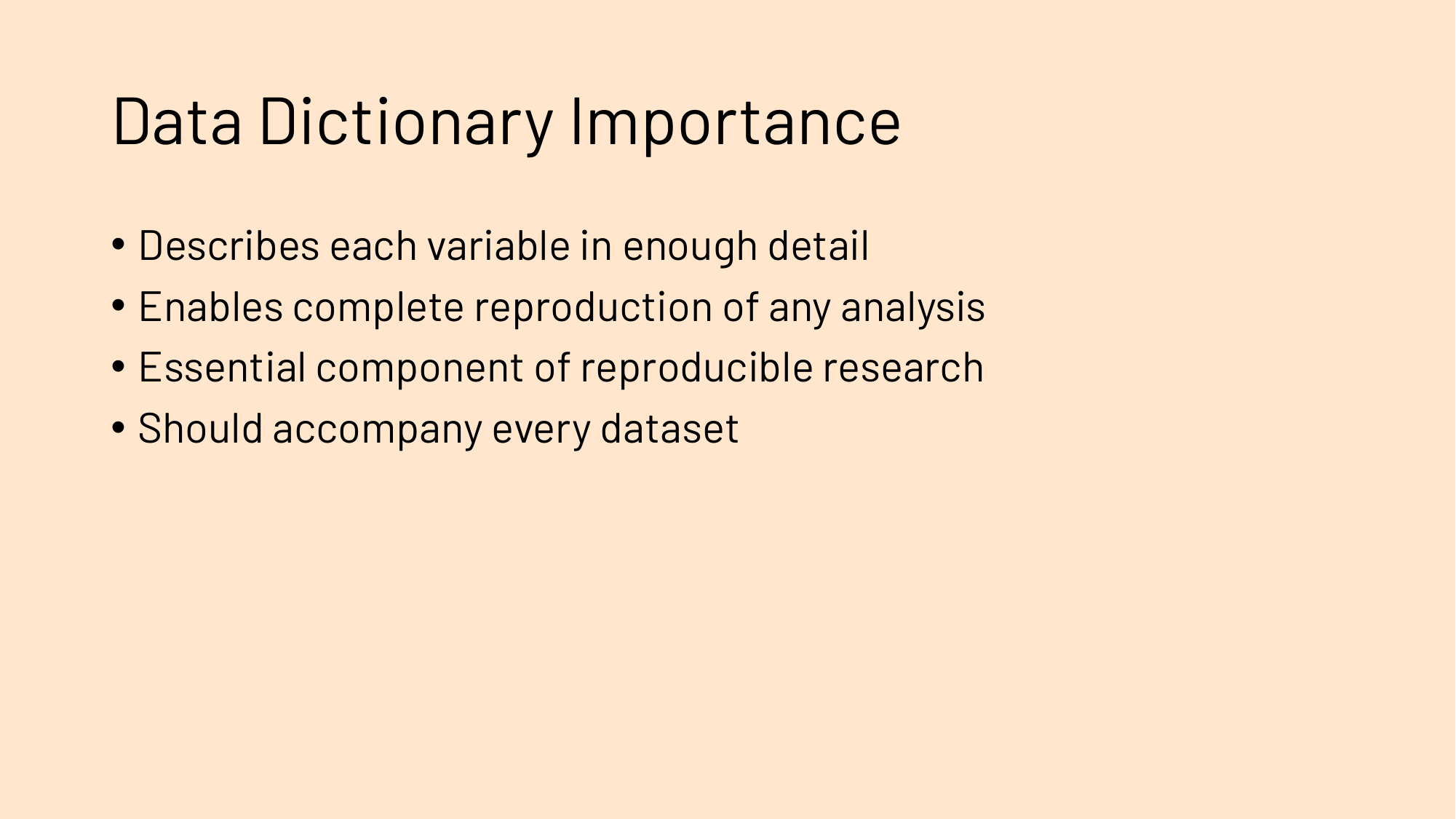

# Data Dictionary Importance
Describes each variable in enough detail
Enables complete reproduction of any analysis
Essential component of reproducible research
Should accompany every dataset